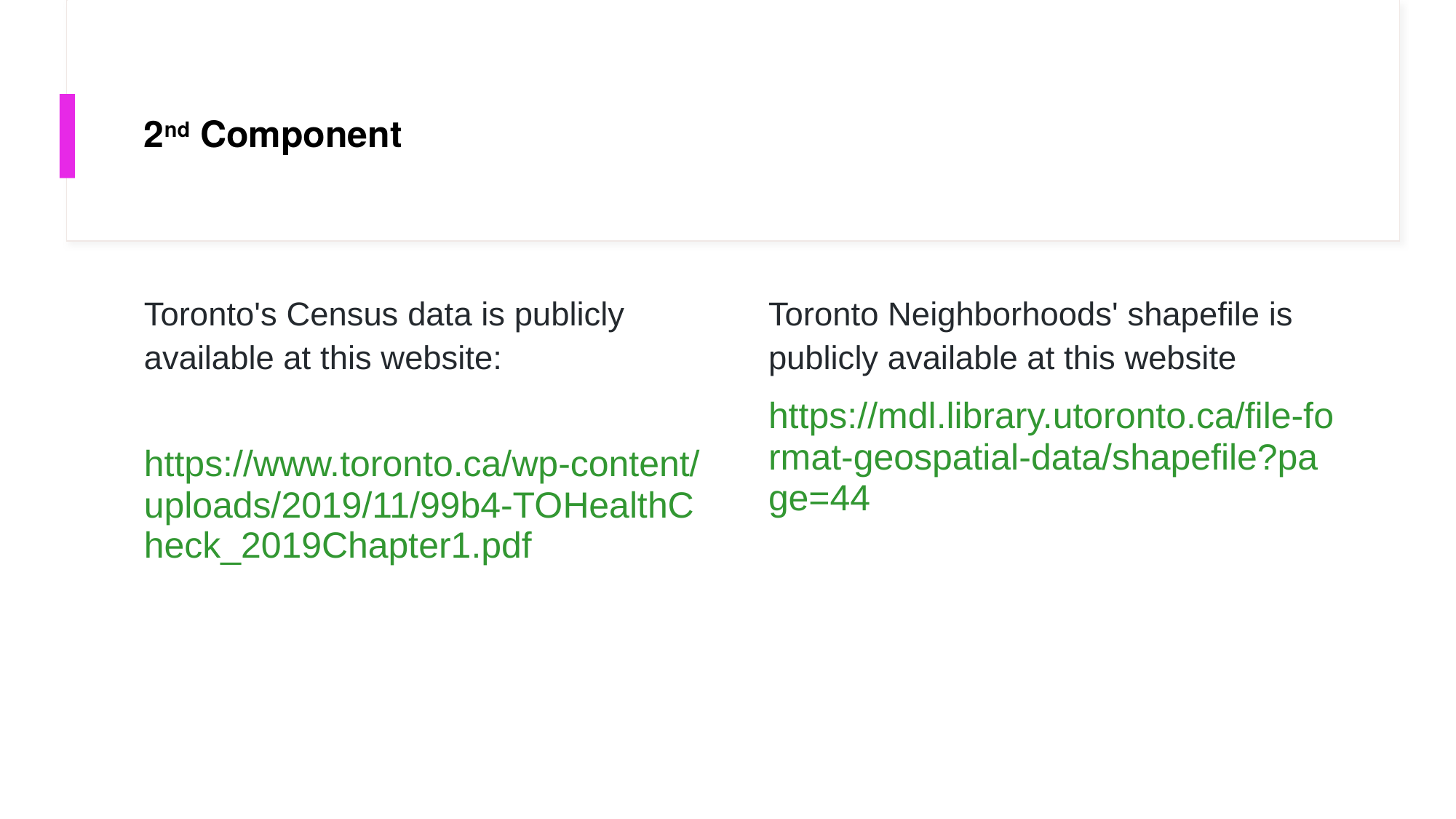

# 2nd Component
Toronto's Census data is publicly available at this website:
Toronto Neighborhoods' shapefile is publicly available at this website
https://mdl.library.utoronto.ca/file-format-geospatial-data/shapefile?page=44
 https://www.toronto.ca/wp-content/uploads/2019/11/99b4-TOHealthCheck_2019Chapter1.pdf